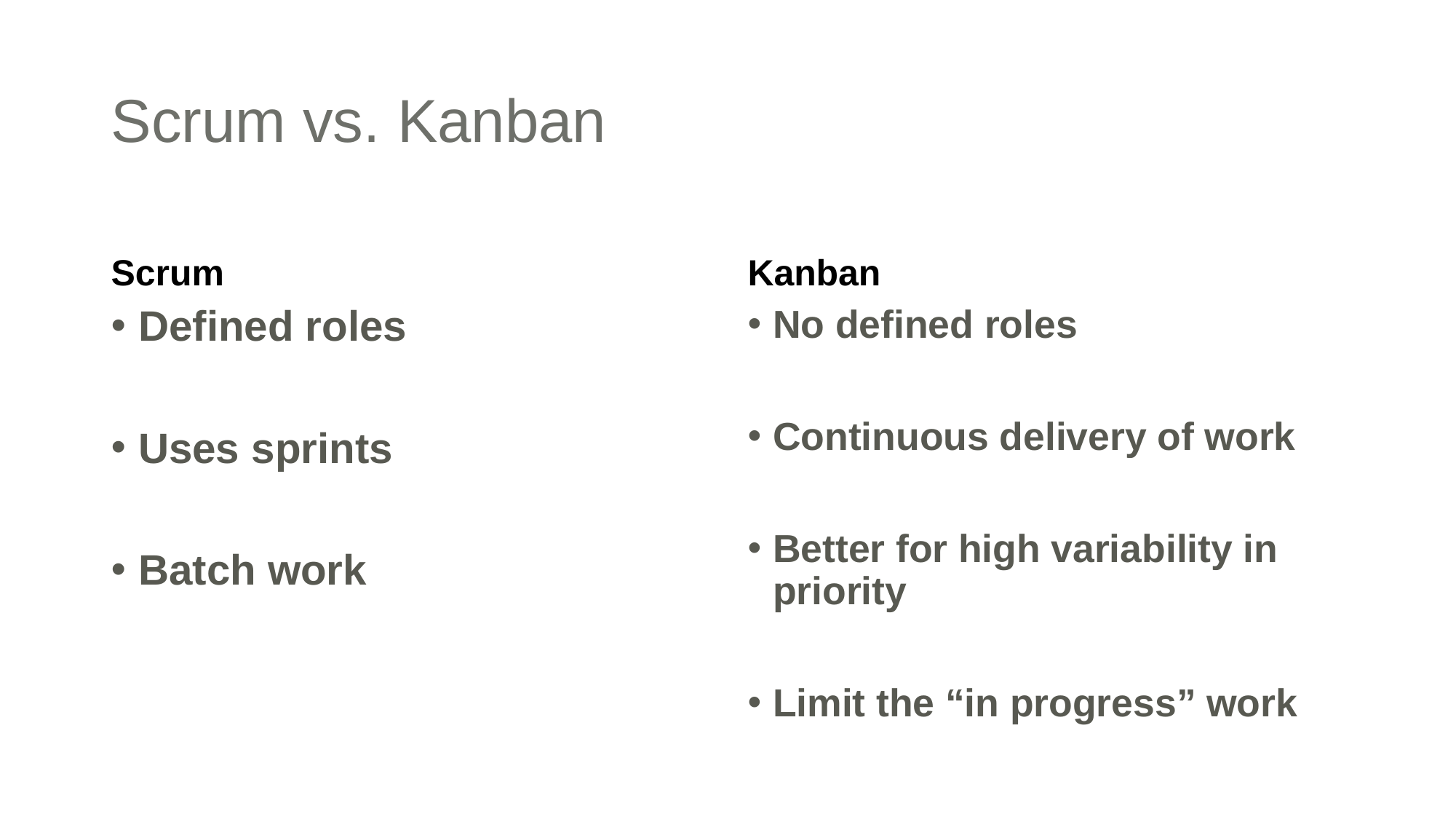

# Scrum vs. Kanban
Scrum
Kanban
Defined roles

Uses sprints

Batch work
No defined roles

Continuous delivery of work

Better for high variability in priority

Limit the “in progress” work